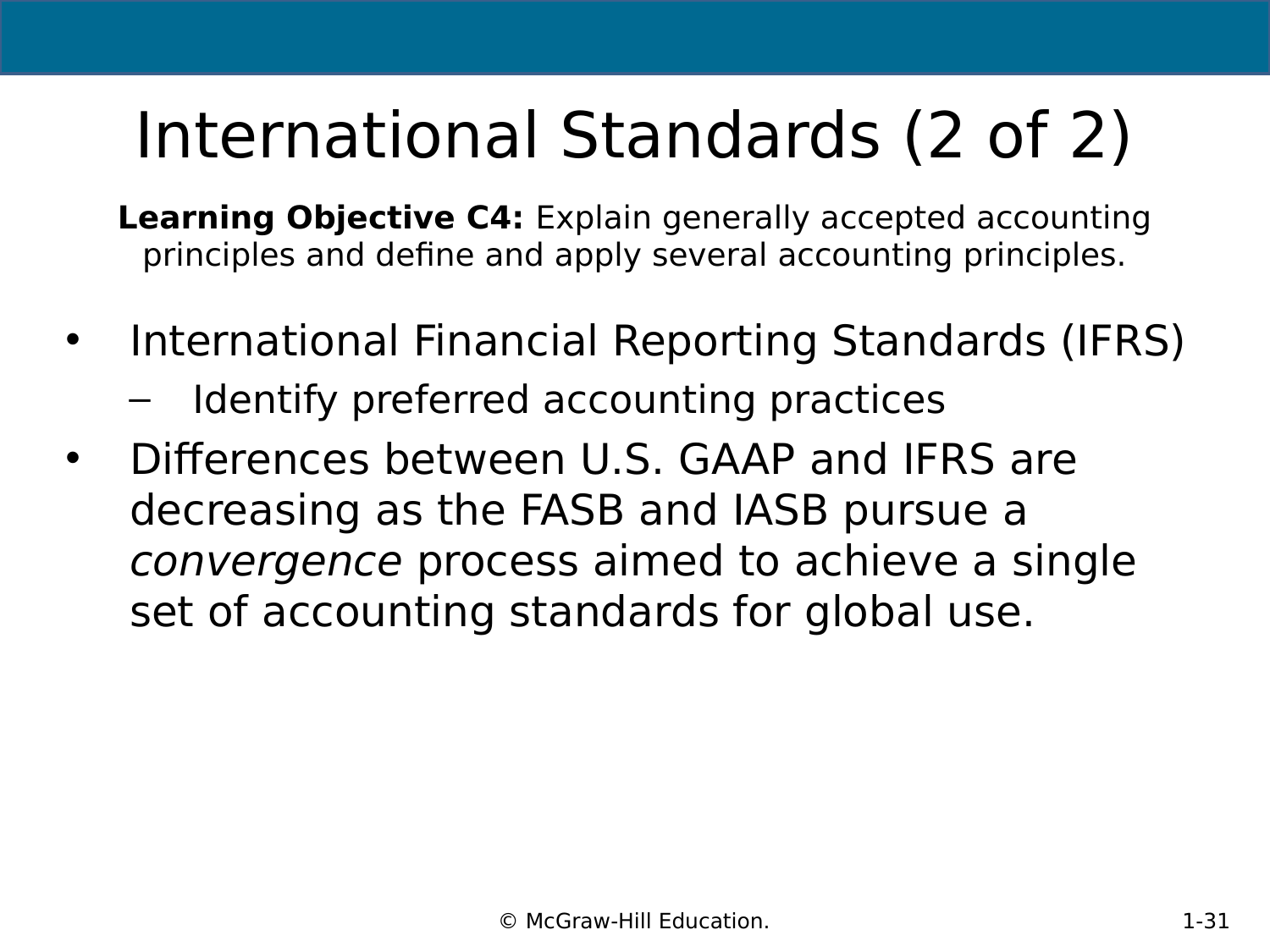

# International Standards (2 of 2)
Learning Objective C4: Explain generally accepted accounting principles and define and apply several accounting principles.
International Financial Reporting Standards (IFRS)
Identify preferred accounting practices
Differences between U.S. GAAP and IFRS are decreasing as the FASB and IASB pursue a convergence process aimed to achieve a single set of accounting standards for global use.